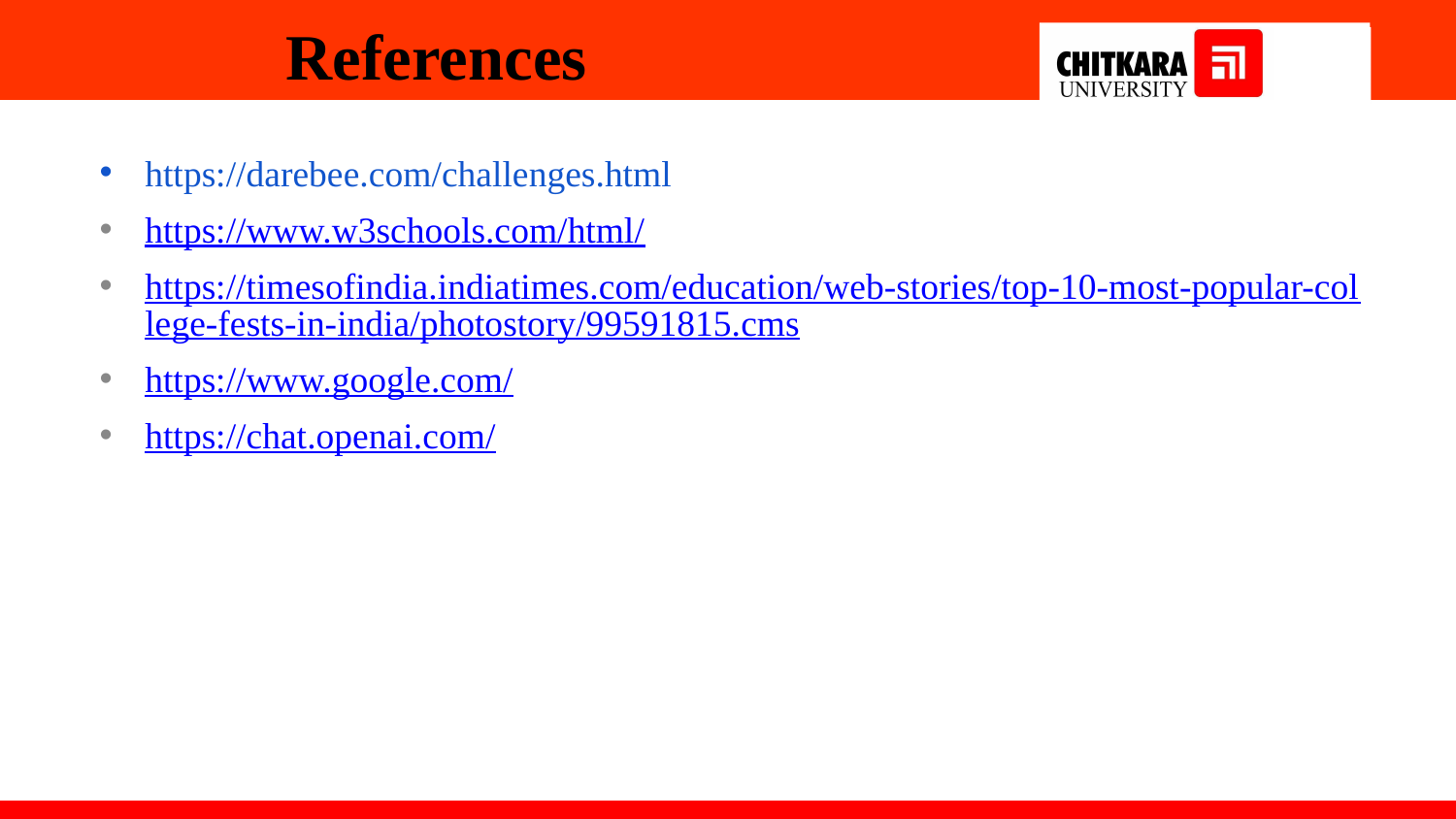

# References
https://darebee.com/challenges.html
https://www.w3schools.com/html/
https://timesofindia.indiatimes.com/education/web-stories/top-10-most-popular-college-fests-in-india/photostory/99591815.cms
https://www.google.com/
https://chat.openai.com/